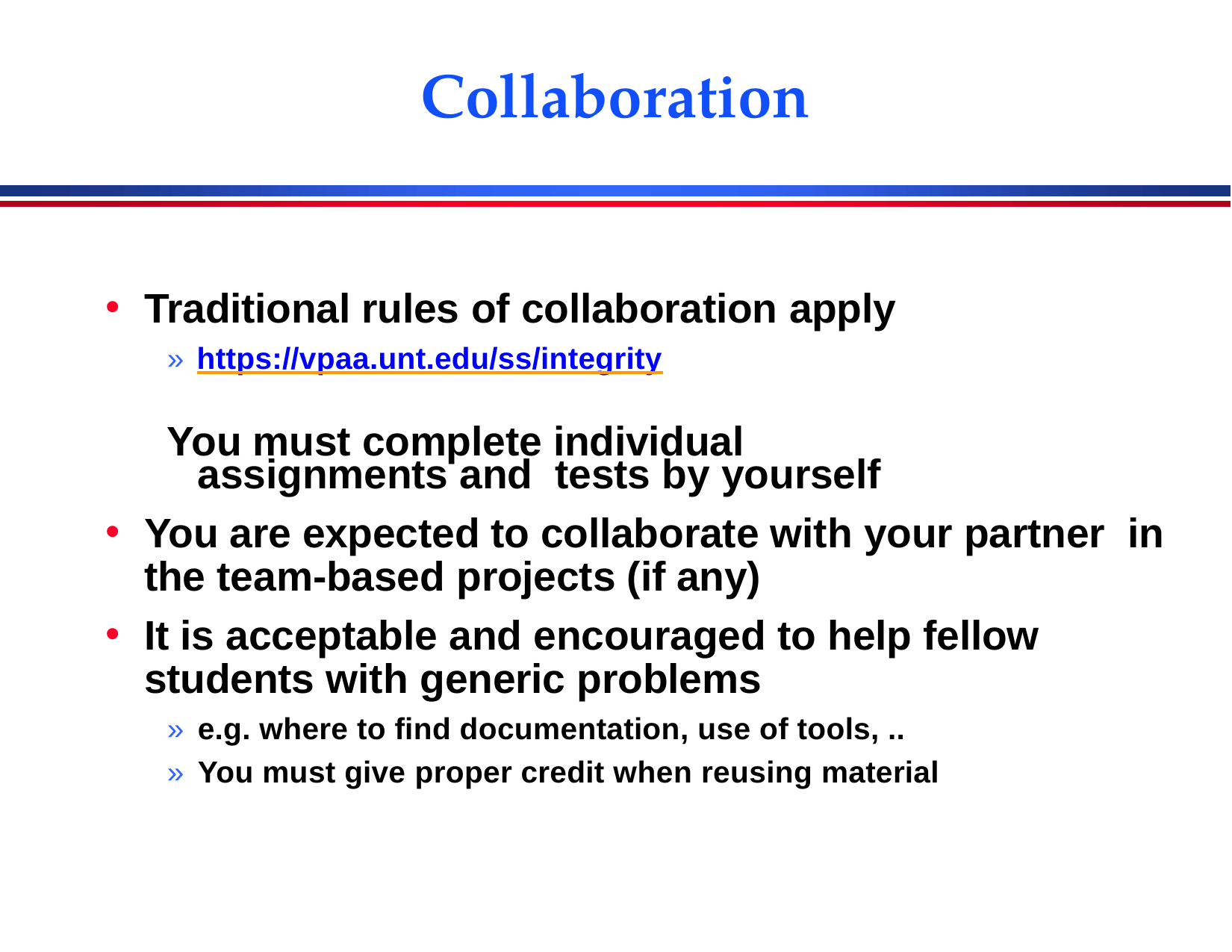

# Collaboration
Traditional rules of collaboration apply
» https://vpaa.unt.edu/ss/integrity

You must complete individual assignments and  tests by yourself
You are expected to collaborate with your partner  in the team-based projects (if any)
It is acceptable and encouraged to help fellow  students with generic problems
» e.g. where to find documentation, use of tools, ..
» You must give proper credit when reusing material